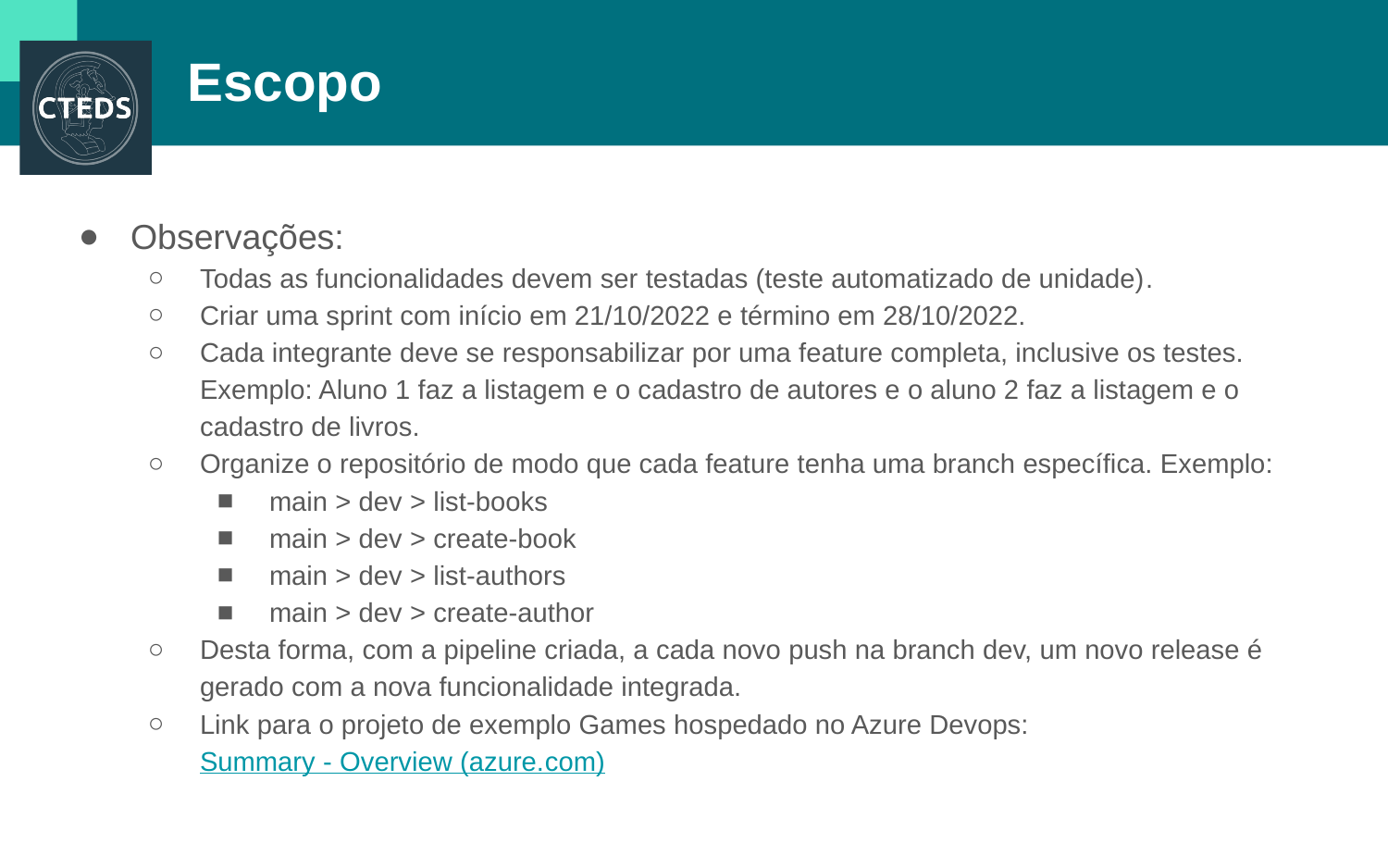

# Escopo
Observações:
Todas as funcionalidades devem ser testadas (teste automatizado de unidade).
Criar uma sprint com início em 21/10/2022 e término em 28/10/2022.
Cada integrante deve se responsabilizar por uma feature completa, inclusive os testes.
Exemplo: Aluno 1 faz a listagem e o cadastro de autores e o aluno 2 faz a listagem e o cadastro de livros.
Organize o repositório de modo que cada feature tenha uma branch específica. Exemplo:
main > dev > list-books
main > dev > create-book
main > dev > list-authors
main > dev > create-author
Desta forma, com a pipeline criada, a cada novo push na branch dev, um novo release é gerado com a nova funcionalidade integrada.
Link para o projeto de exemplo Games hospedado no Azure Devops: Summary - Overview (azure.com)